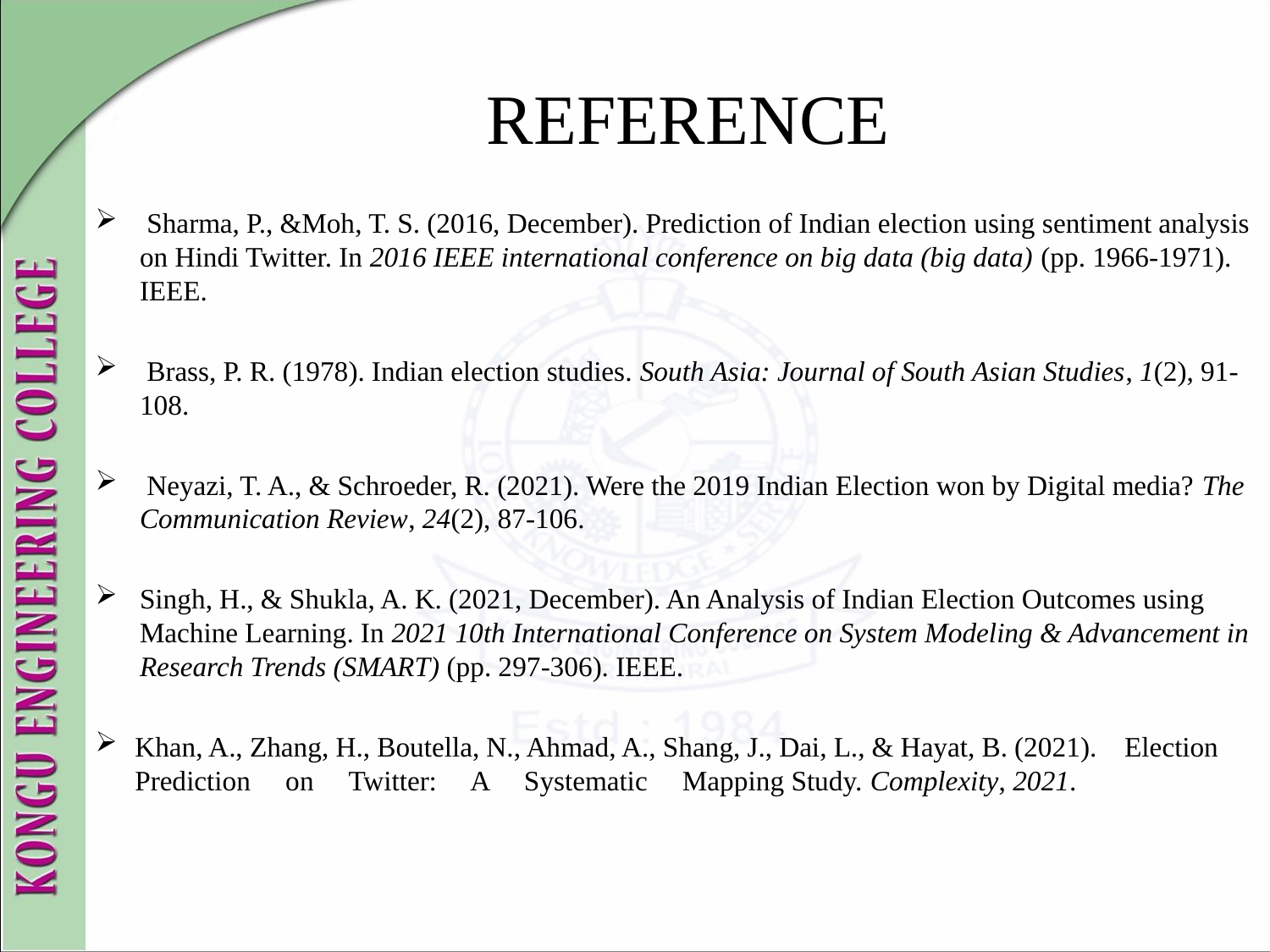

# REFERENCE

 Sharma, P., &Moh, T. S. (2016, December). Prediction of Indian election using sentiment analysis on Hindi Twitter. In 2016 IEEE international conference on big data (big data) (pp. 1966-1971). IEEE.

 Brass, P. R. (1978). Indian election studies. South Asia: Journal of South Asian Studies, 1(2), 91-108.

 Neyazi, T. A., & Schroeder, R. (2021). Were the 2019 Indian Election won by Digital media? The Communication Review, 24(2), 87-106.

Singh, H., & Shukla, A. K. (2021, December). An Analysis of Indian Election Outcomes using Machine Learning. In 2021 10th International Conference on System Modeling & Advancement in Research Trends (SMART) (pp. 297-306). IEEE.

Khan, A., Zhang, H., Boutella, N., Ahmad, A., Shang, J., Dai, L., & Hayat, B. (2021).    Election     Prediction     on     Twitter:     A     Systematic     Mapping Study. Complexity, 2021.